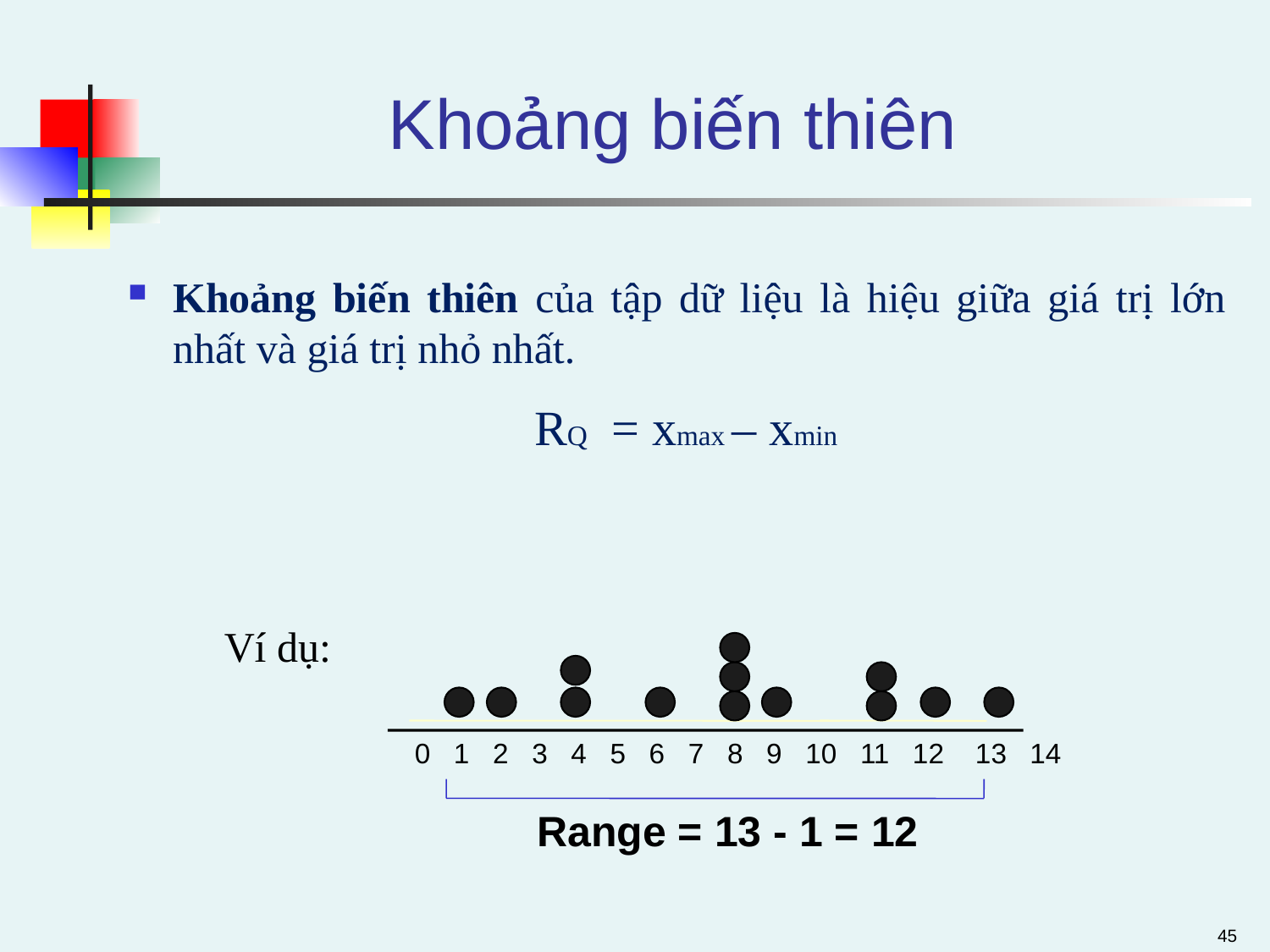

# Khoảng biến thiên
Khoảng biến thiên của tập dữ liệu là hiệu giữa giá trị lớn nhất và giá trị nhỏ nhất.
 RQ  = xmax – xmin
Ví dụ:

0   1   2   3   4   5   6   7   8   9   10   11   12    13   14

Range = 13 - 1 = 12
45